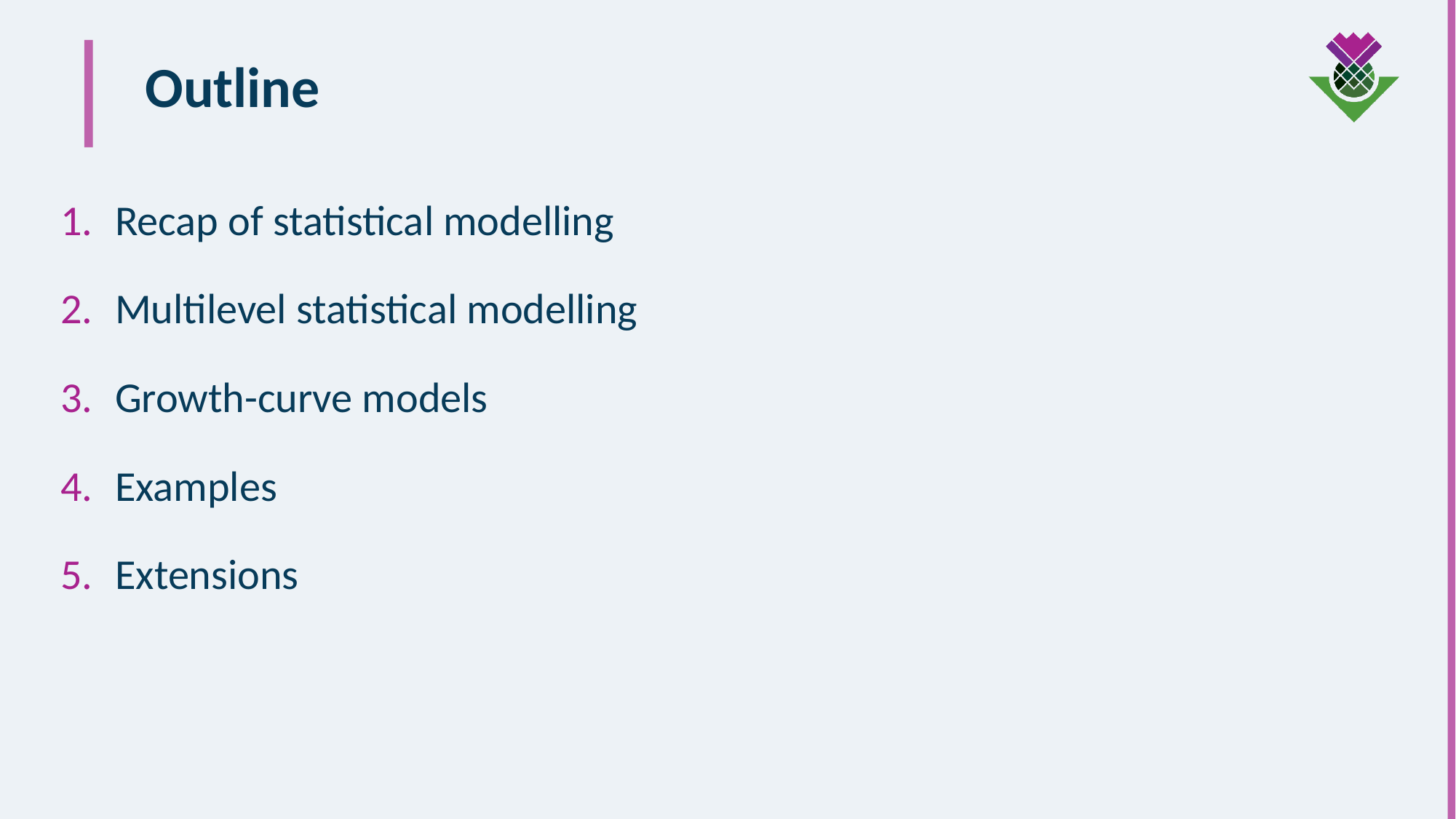

# Outline
Recap of statistical modelling
Multilevel statistical modelling
Growth-curve models
Examples
Extensions